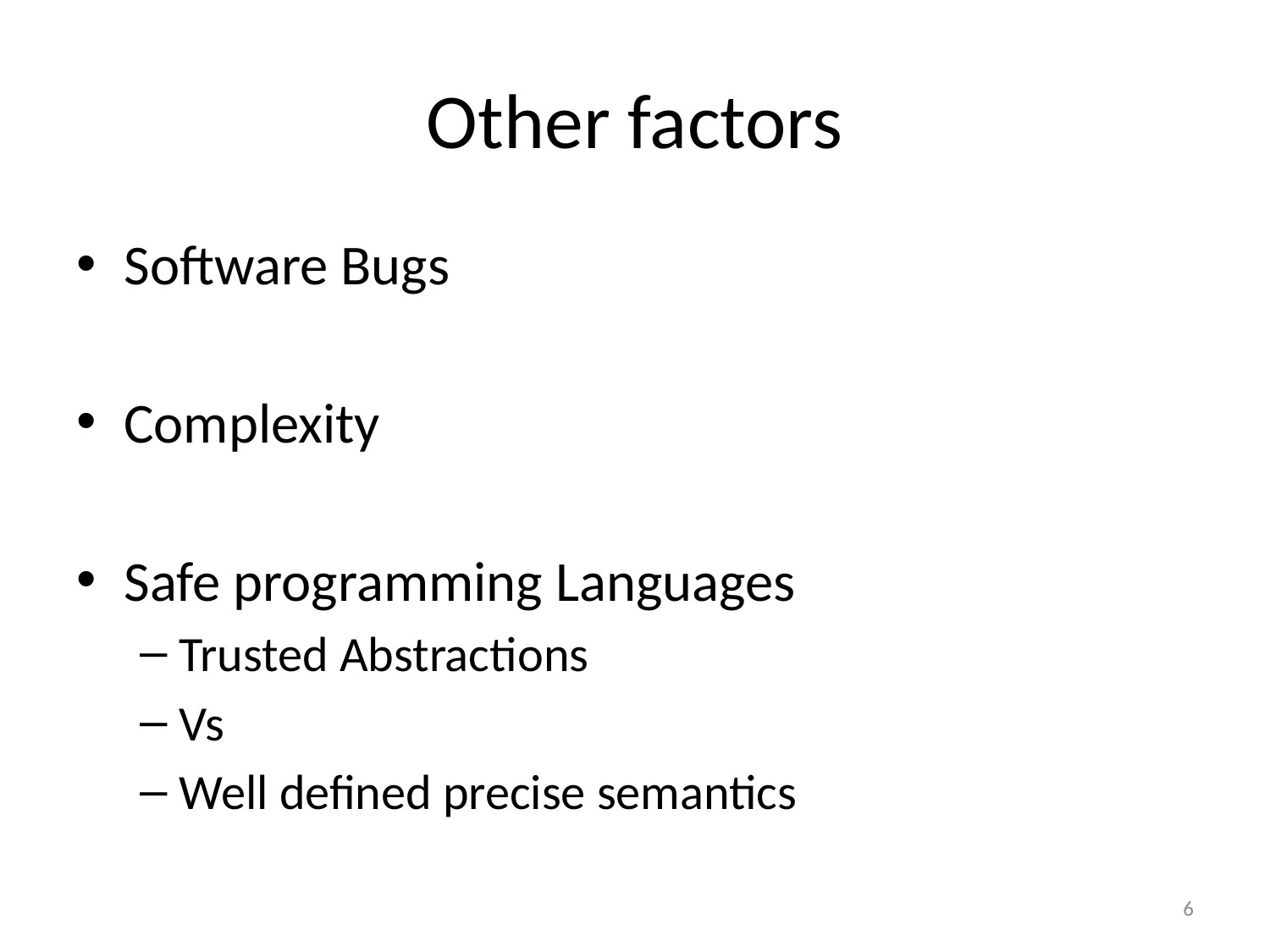

# Other factors
Software Bugs

Complexity

Safe programming Languages
Trusted Abstractions
Vs
Well defined precise semantics

6